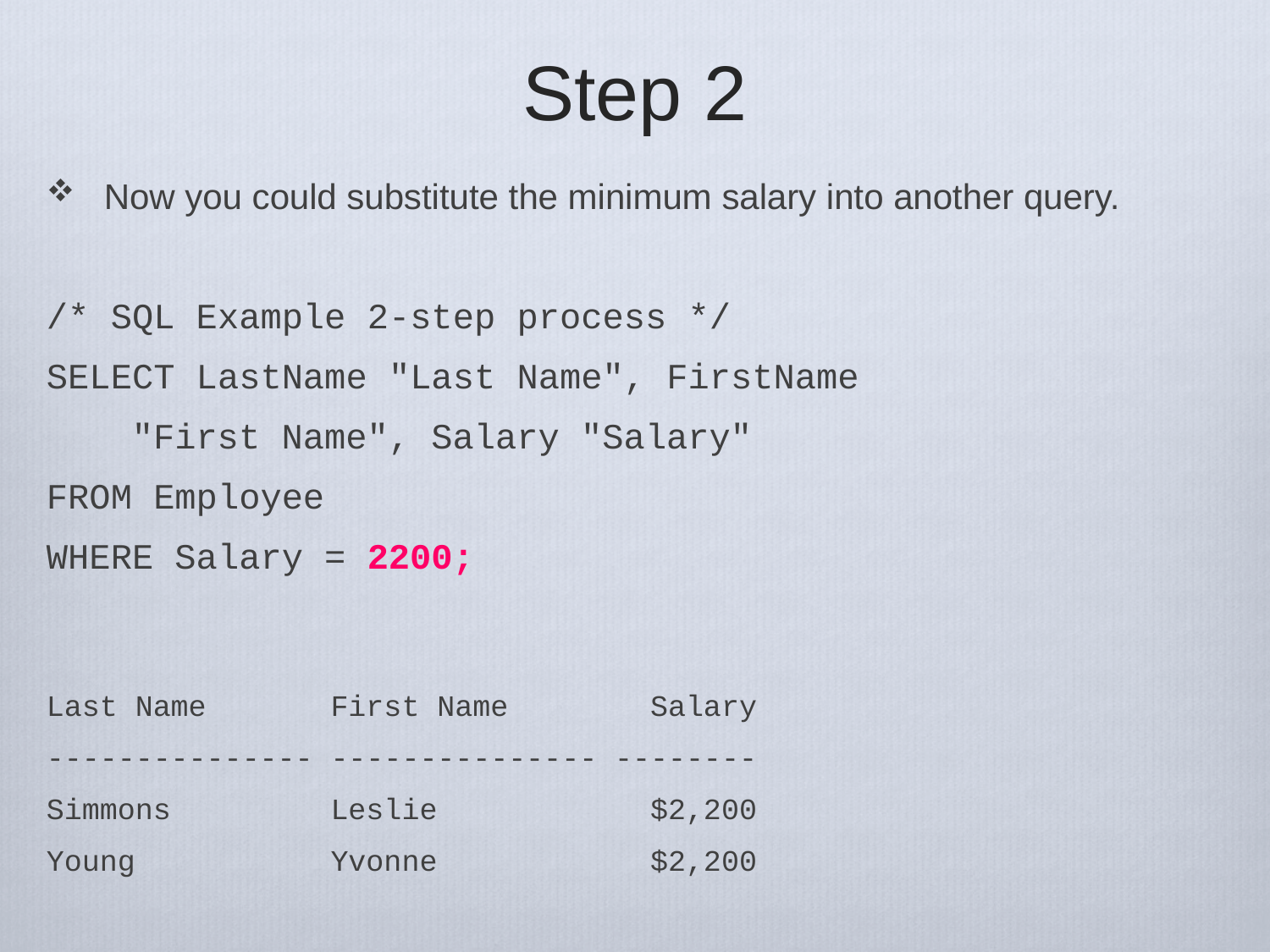

# Step 2
Now you could substitute the minimum salary into another query.

/* SQL Example 2-step process */
SELECT LastName "Last Name", FirstName
    "First Name", Salary "Salary"
FROM Employee
WHERE Salary = 2200;

Last Name       First Name        Salary
--------------- --------------- --------
Simmons         Leslie            $2,200
Young           Yvonne            $2,200